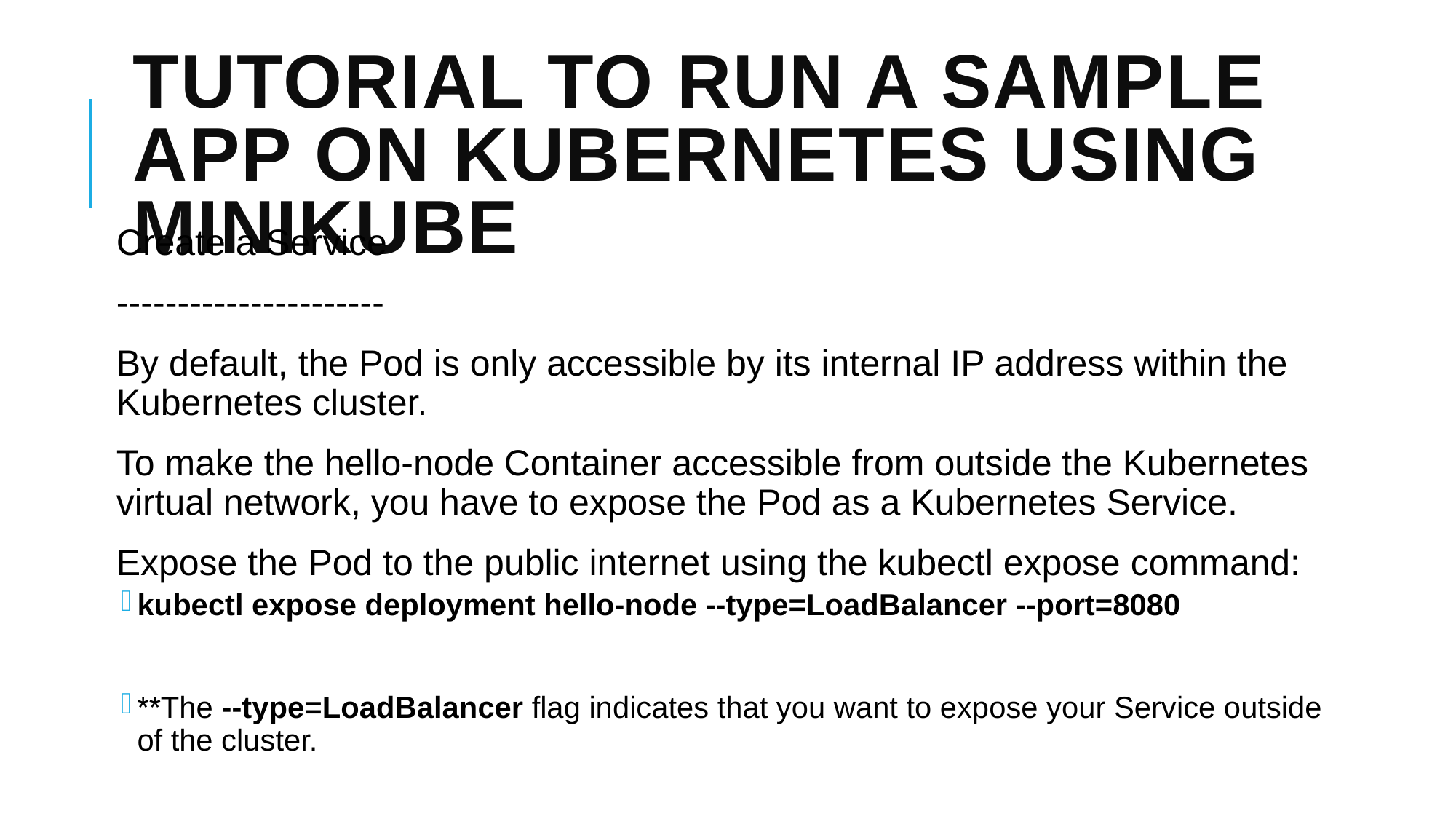

# Tutorial to run a sample app on Kubernetes using Minikube
Create a Service
----------------------
By default, the Pod is only accessible by its internal IP address within the Kubernetes cluster.
To make the hello-node Container accessible from outside the Kubernetes virtual network, you have to expose the Pod as a Kubernetes Service.
Expose the Pod to the public internet using the kubectl expose command:
kubectl expose deployment hello-node --type=LoadBalancer --port=8080

**The --type=LoadBalancer flag indicates that you want to expose your Service outside of the cluster.